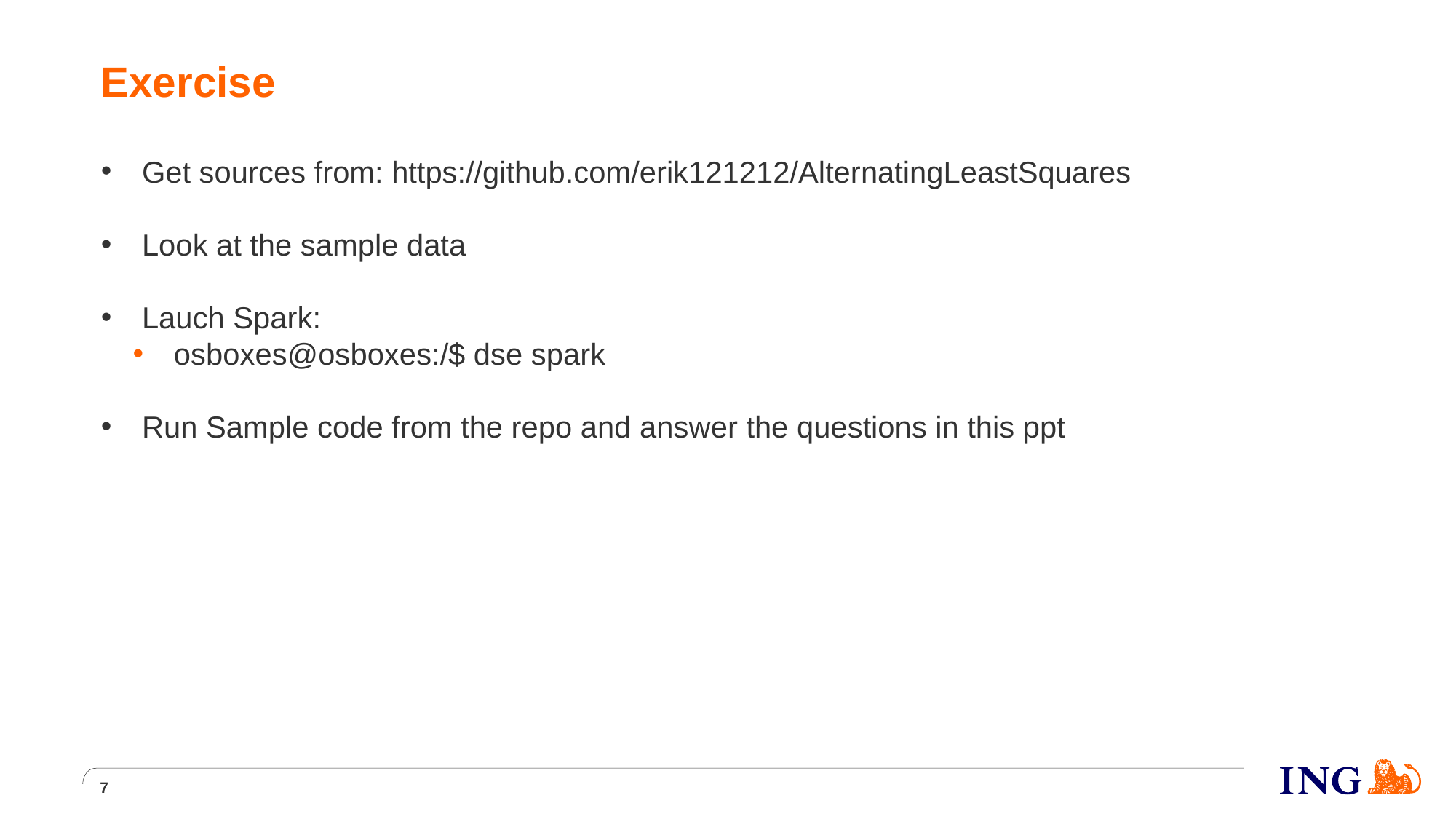

# Exercise
Get sources from: https://github.com/erik121212/AlternatingLeastSquares

Look at the sample data

Lauch Spark:
osboxes@osboxes:/$ dse spark

Run Sample code from the repo and answer the questions in this ppt
7